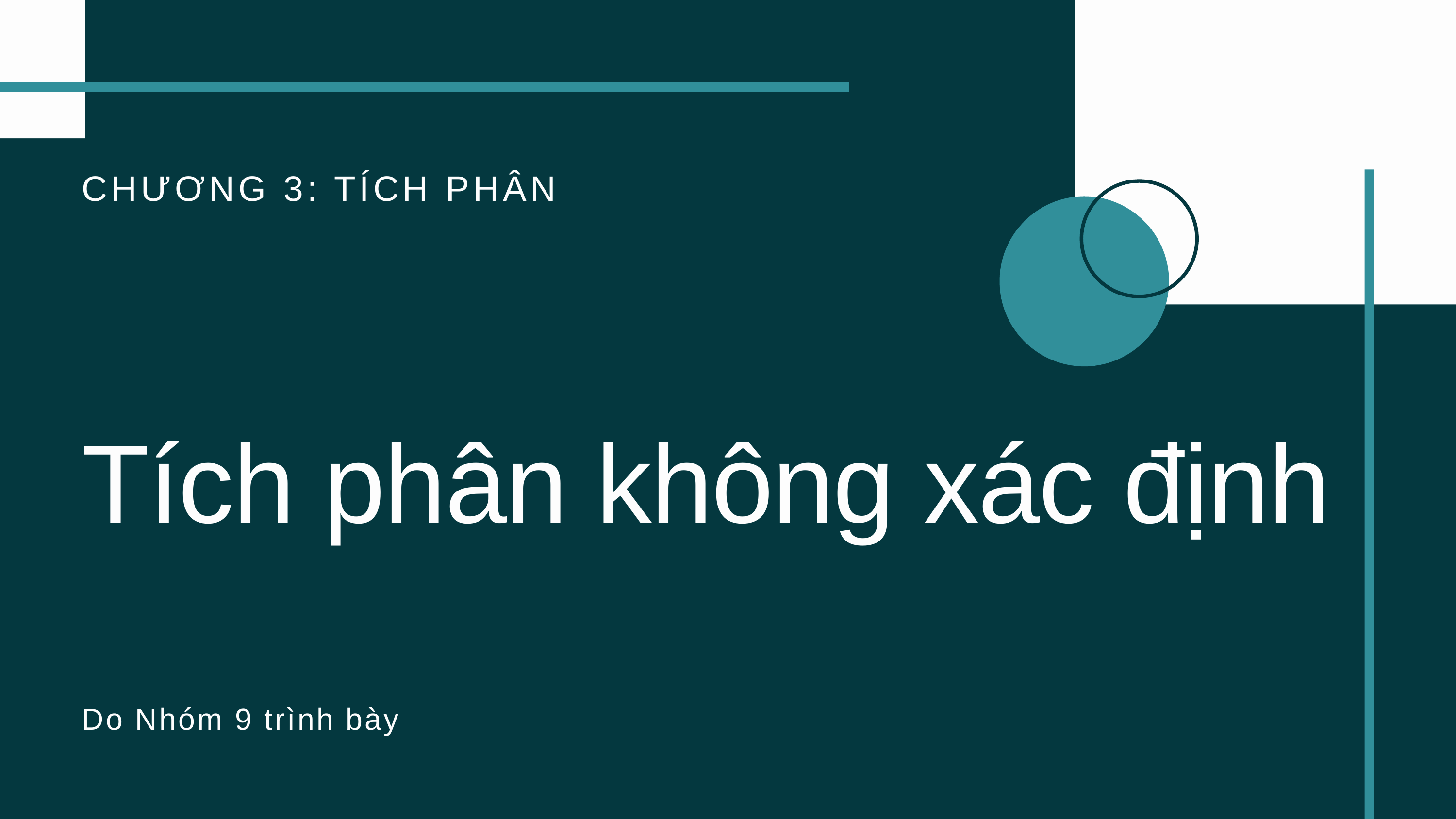

CHƯƠNG 3: TÍCH PHÂN
Tích phân không xác định
Do Nhóm 9 trình bày